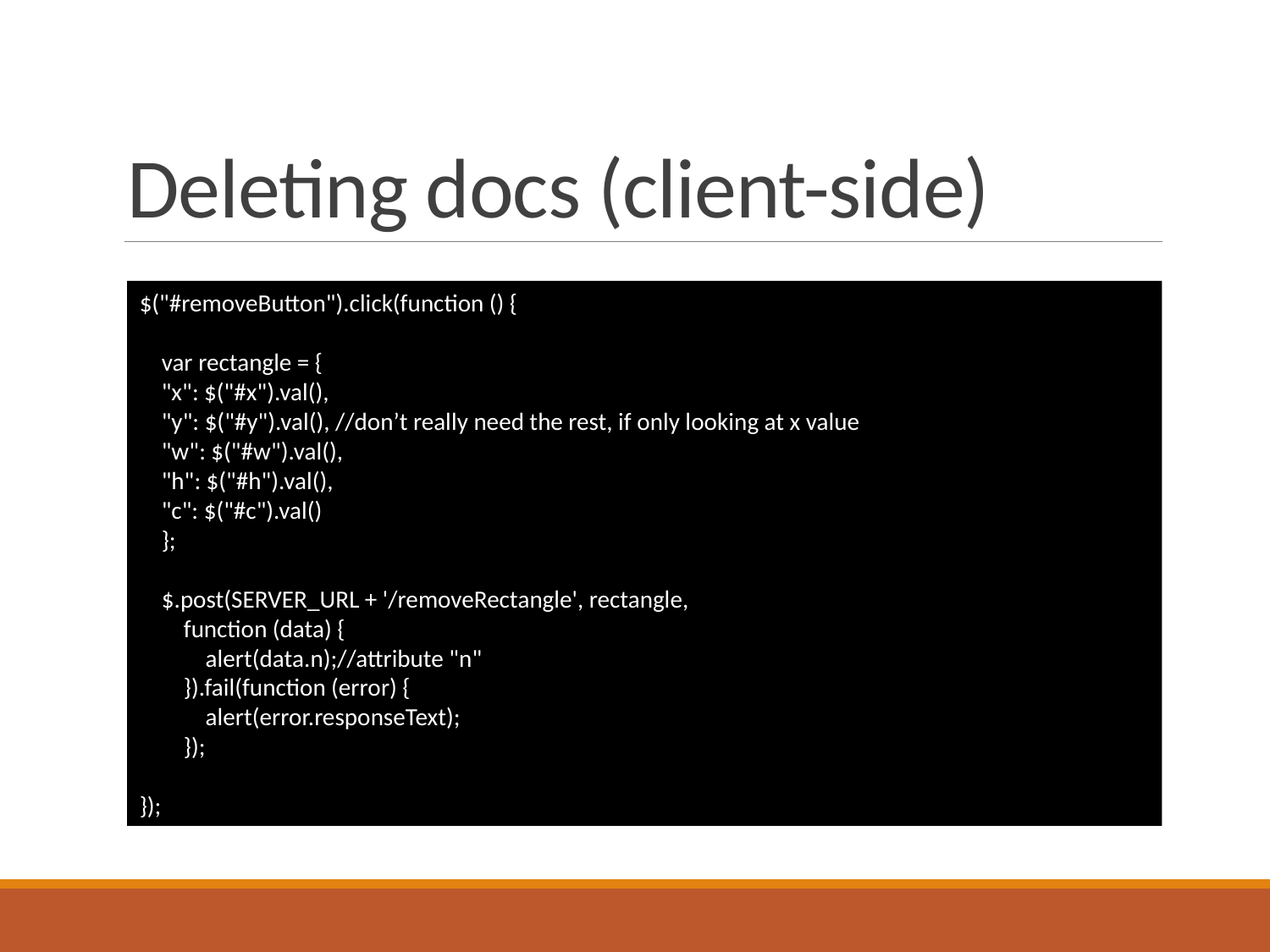

# Deleting docs (client-side)

$("#removeButton").click(function () {

    var rectangle = {
    "x": $("#x").val(),
    "y": $("#y").val(), //don’t really need the rest, if only looking at x value
    "w": $("#w").val(),
    "h": $("#h").val(),
    "c": $("#c").val()
    };

    $.post(SERVER_URL + '/removeRectangle', rectangle,
        function (data) {
            alert(data.n);//attribute "n"
        }).fail(function (error) {
            alert(error.responseText);
        });

});